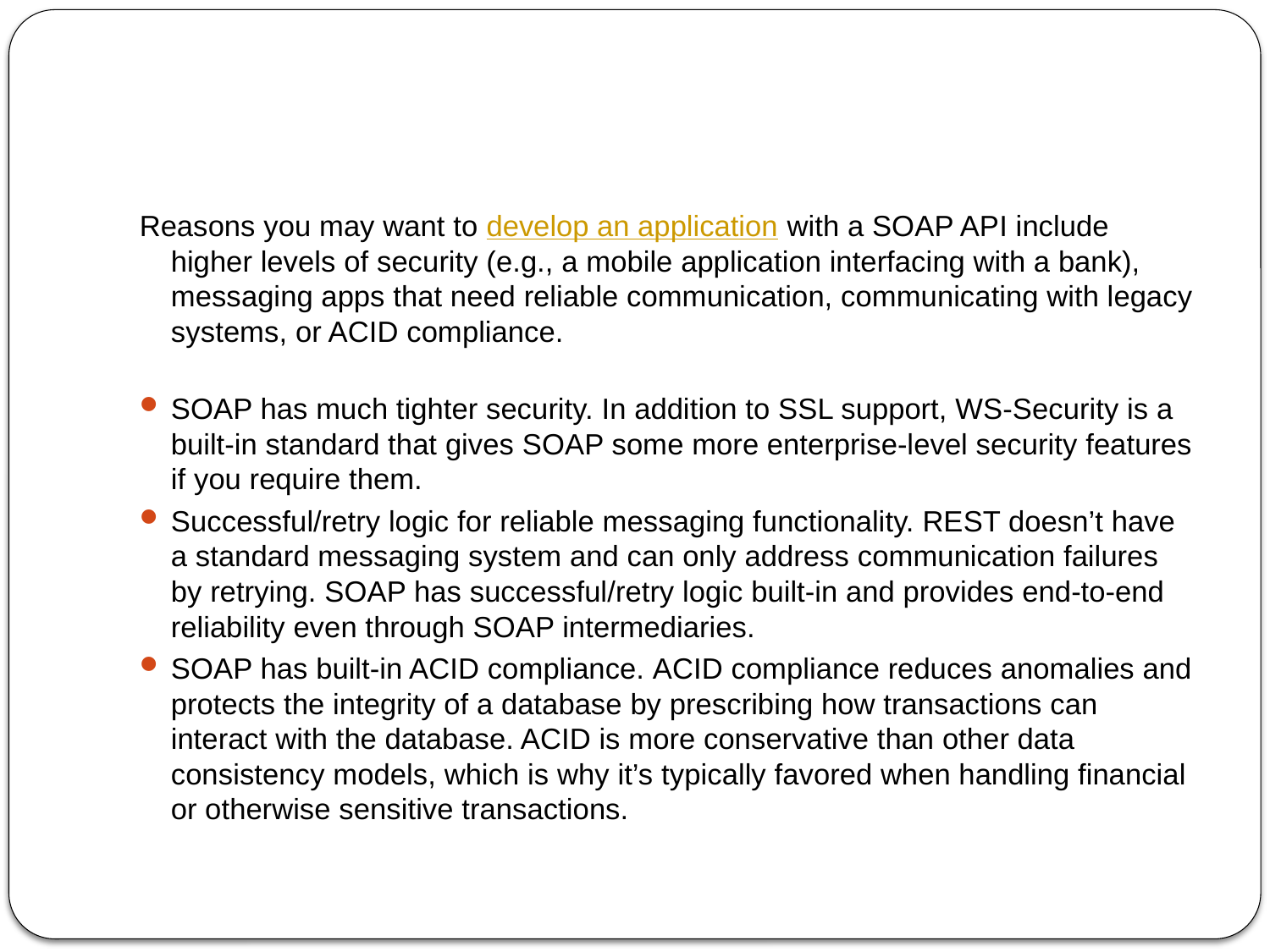

#
Reasons you may want to develop an application with a SOAP API include higher levels of security (e.g., a mobile application interfacing with a bank), messaging apps that need reliable communication, communicating with legacy systems, or ACID compliance.
SOAP has much tighter security. In addition to SSL support, WS-Security is a built-in standard that gives SOAP some more enterprise-level security features if you require them.
Successful/retry logic for reliable messaging functionality. REST doesn’t have a standard messaging system and can only address communication failures by retrying. SOAP has successful/retry logic built-in and provides end-to-end reliability even through SOAP intermediaries.
SOAP has built-in ACID compliance. ACID compliance reduces anomalies and protects the integrity of a database by prescribing how transactions can interact with the database. ACID is more conservative than other data consistency models, which is why it’s typically favored when handling financial or otherwise sensitive transactions.